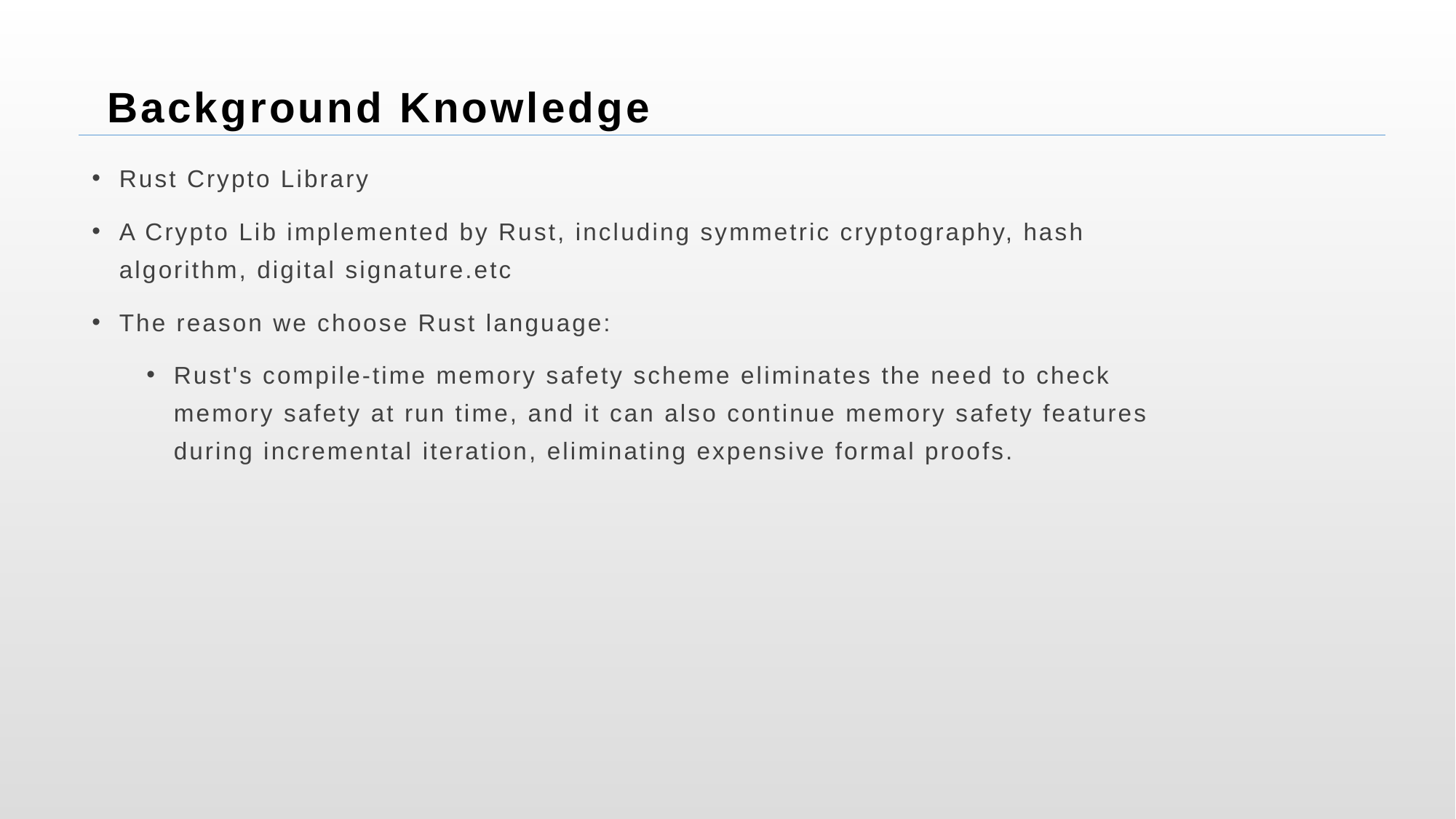

Background Knowledge
Rust Crypto Library
A Crypto Lib implemented by Rust, including symmetric cryptography, hash algorithm, digital signature.etc
The reason we choose Rust language:
Rust's compile-time memory safety scheme eliminates the need to check memory safety at run time, and it can also continue memory safety features during incremental iteration, eliminating expensive formal proofs.